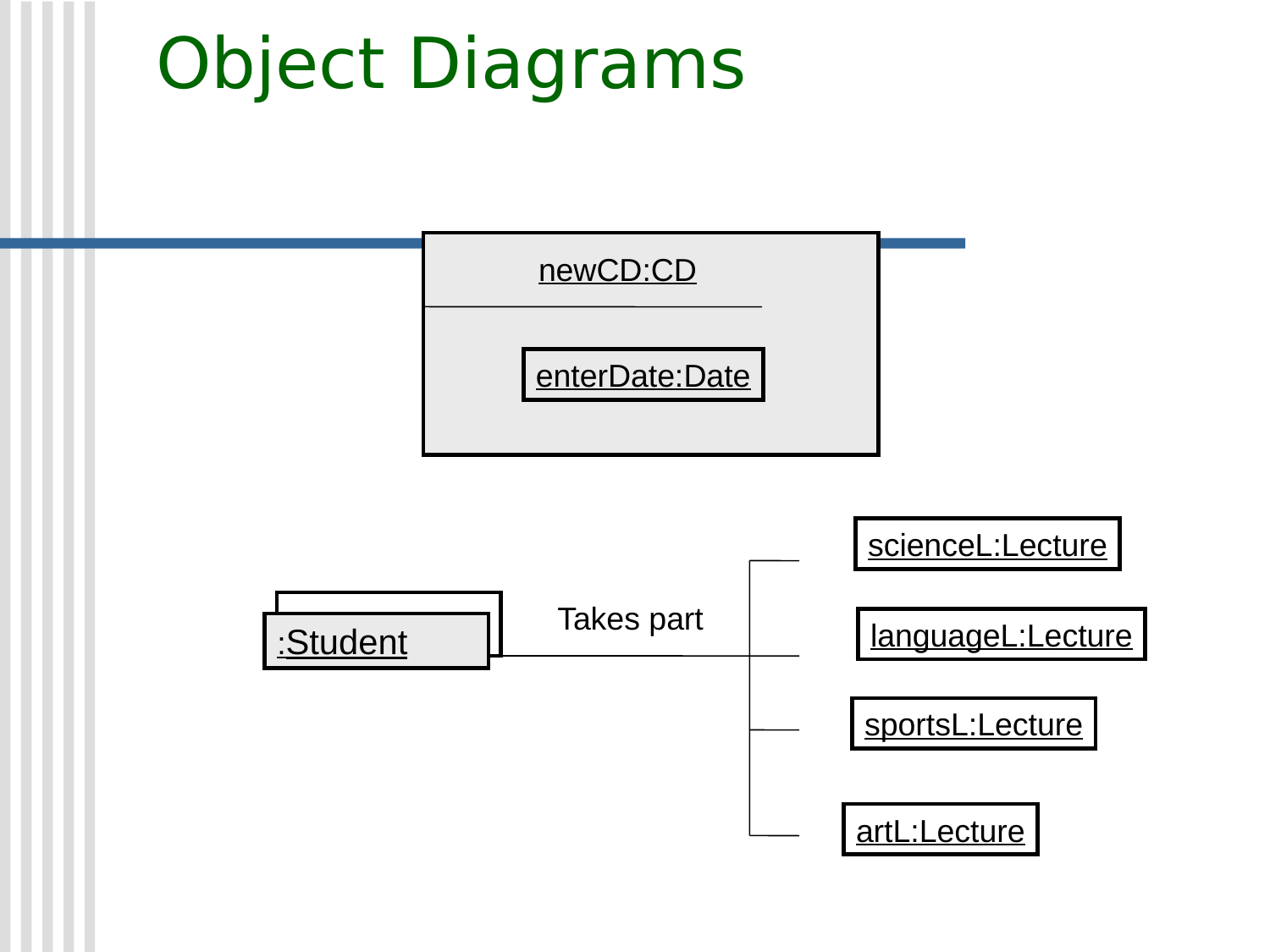

Object Diagrams

newCD:CD

enterDate:Date
scienceL:Lecture

Takes part
languageL:Lecture
:Student

sportsL:Lecture

artL:Lecture